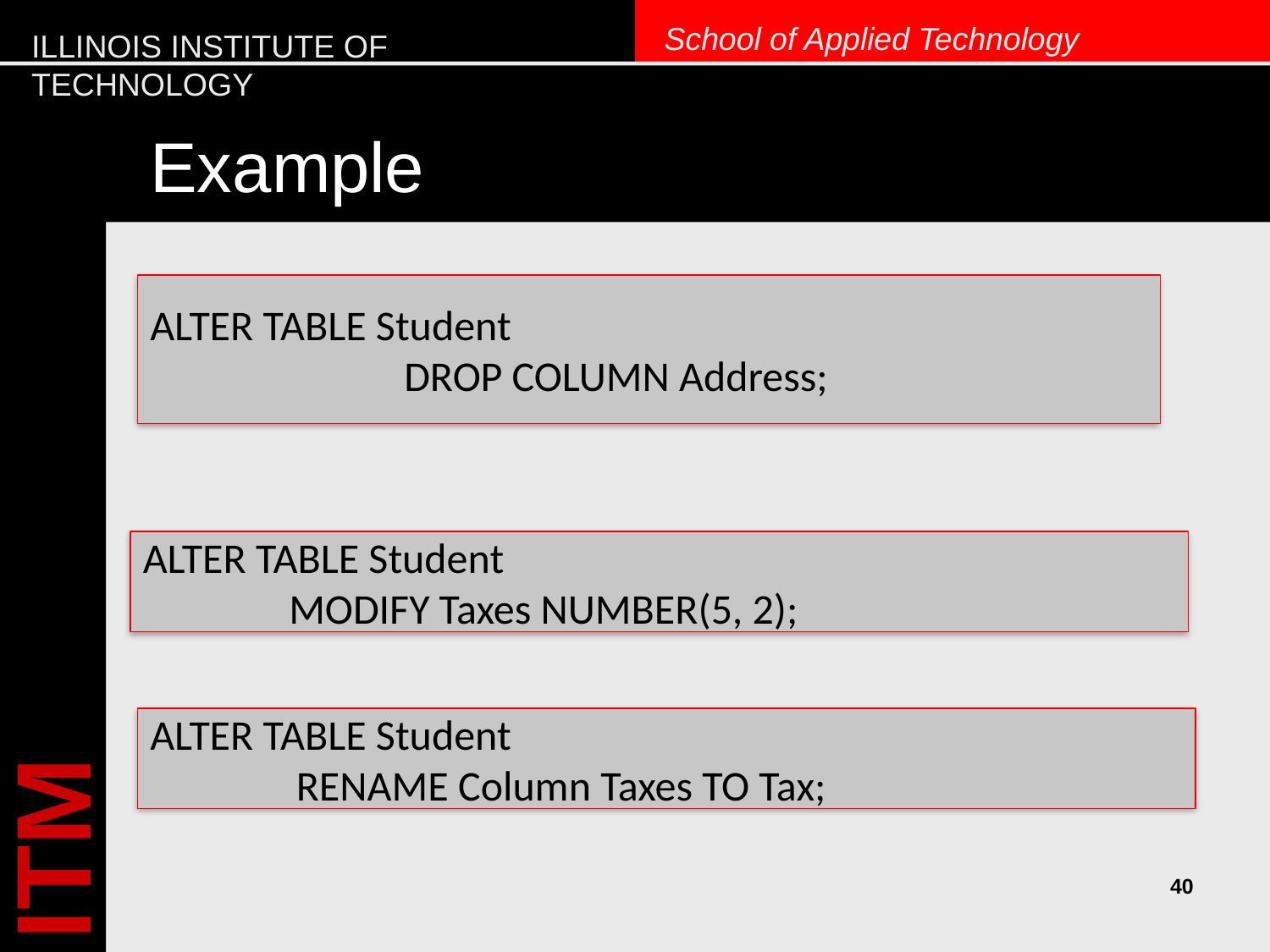

# Example

ALTER TABLE Student
		DROP COLUMN Address;
ALTER TABLE Student
	  MODIFY Taxes NUMBER(5, 2);
ALTER TABLE Student
	  RENAME Column Taxes TO Tax;
40